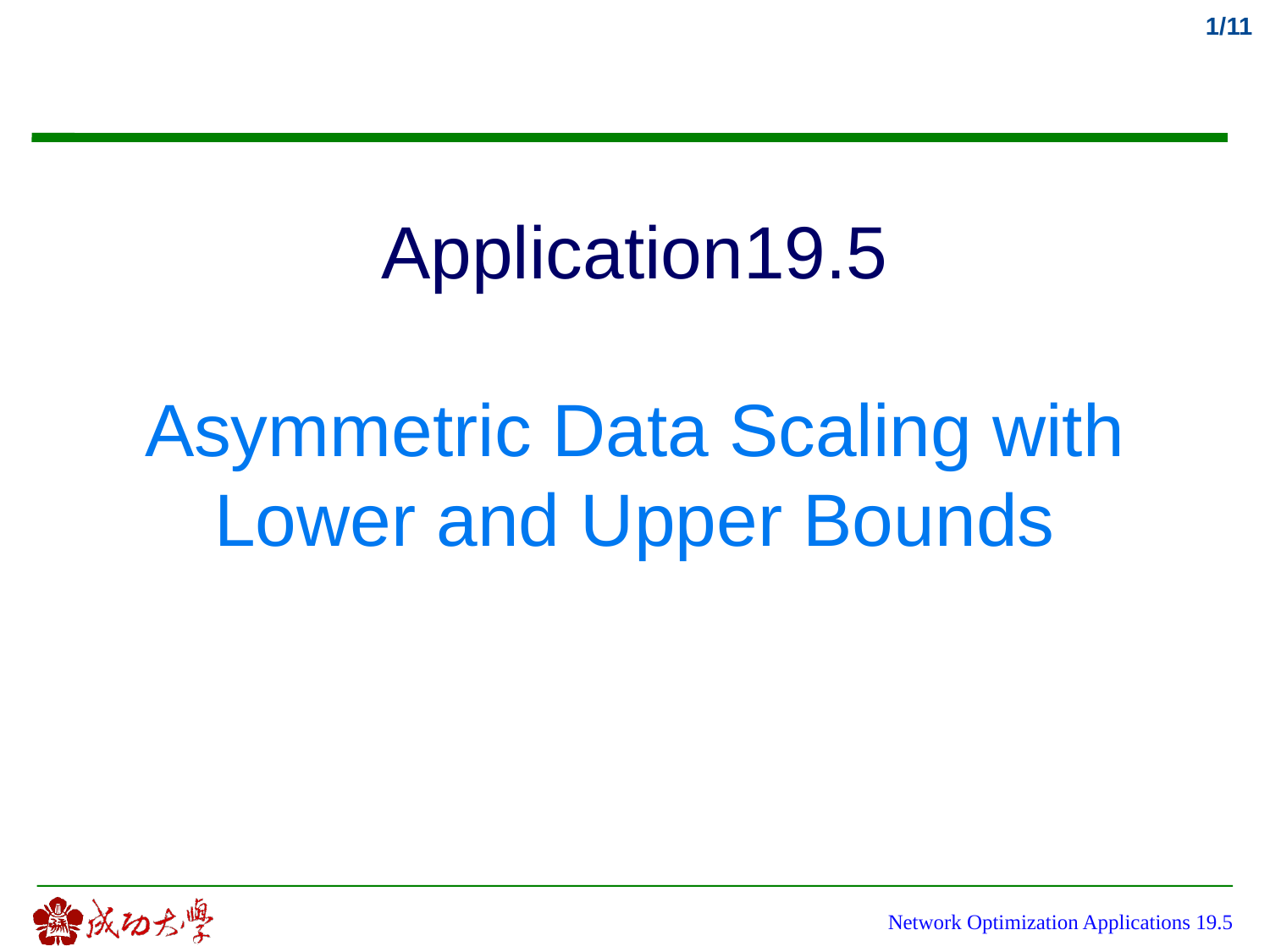

# Application19.5 Asymmetric Data Scaling with Lower and Upper Bounds

Network Optimization Applications 19.5